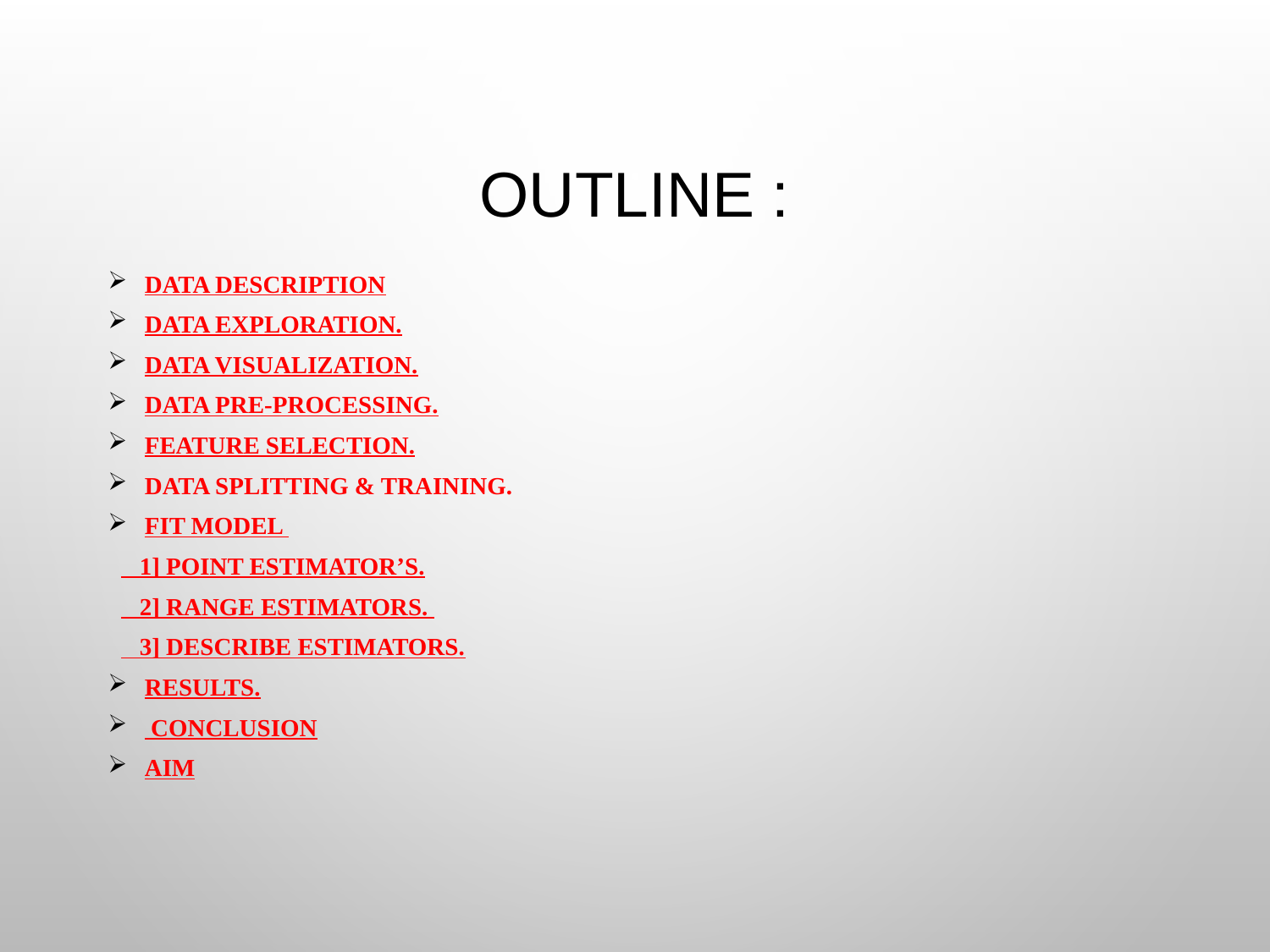

# Outline :
Data Description
Data Exploration.
Data Visualization.
Data Pre-processing.
Feature selection.
Data Splitting & Training.
Fit Model
   1] Point estimator’s.
   2] Range estimators.
   3] Describe estimators.
Results.
 Conclusion
Aim